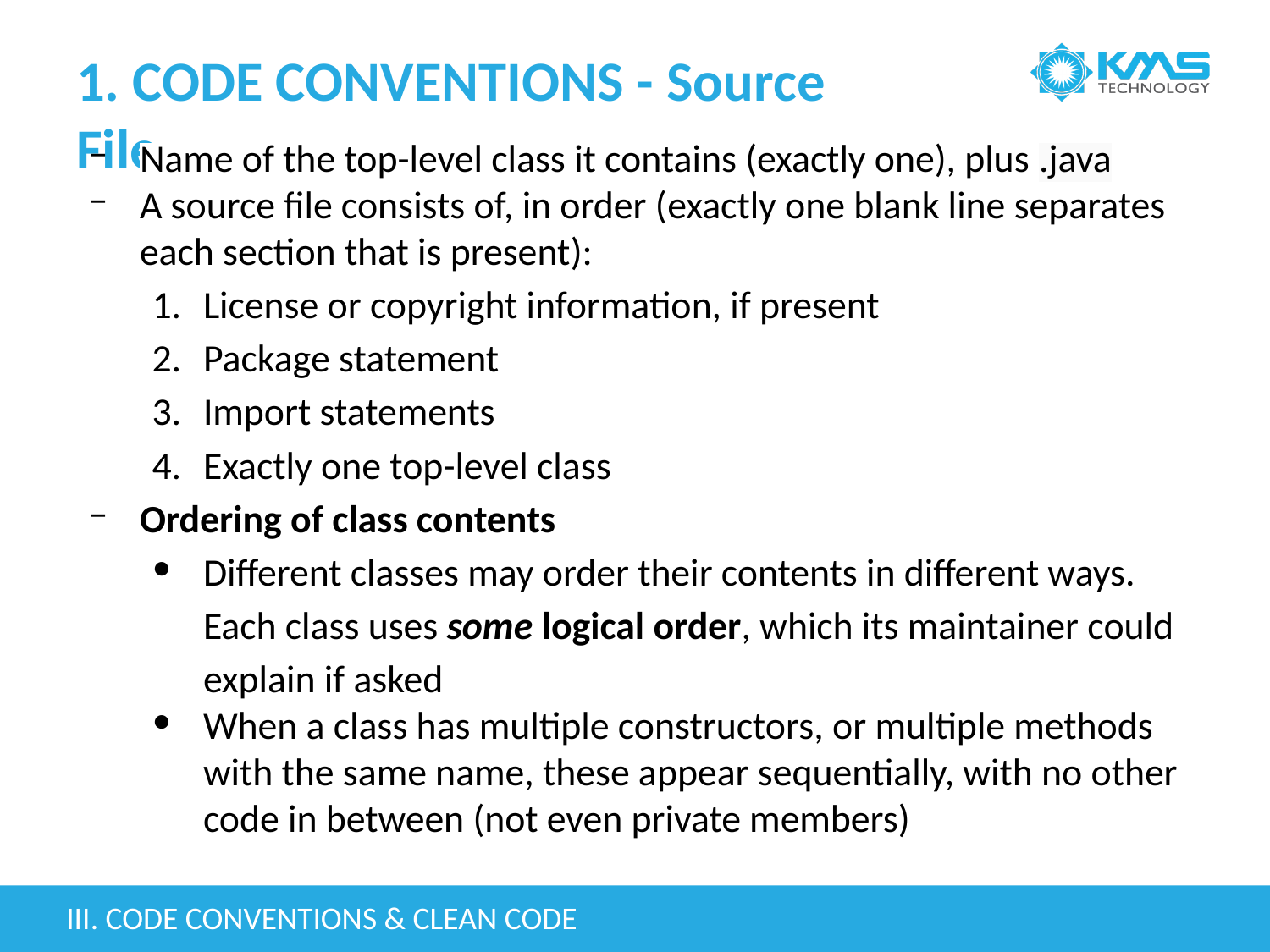

# 1. CODE CONVENTIONS - Source File
Name of the top-level class it contains (exactly one), plus .java
A source file consists of, in order (exactly one blank line separates each section that is present):
License or copyright information, if present
Package statement
Import statements
Exactly one top-level class
Ordering of class contents
Different classes may order their contents in different ways. Each class uses some logical order, which its maintainer could explain if asked
When a class has multiple constructors, or multiple methods with the same name, these appear sequentially, with no other code in between (not even private members)
III. CODE CONVENTIONS & CLEAN CODE